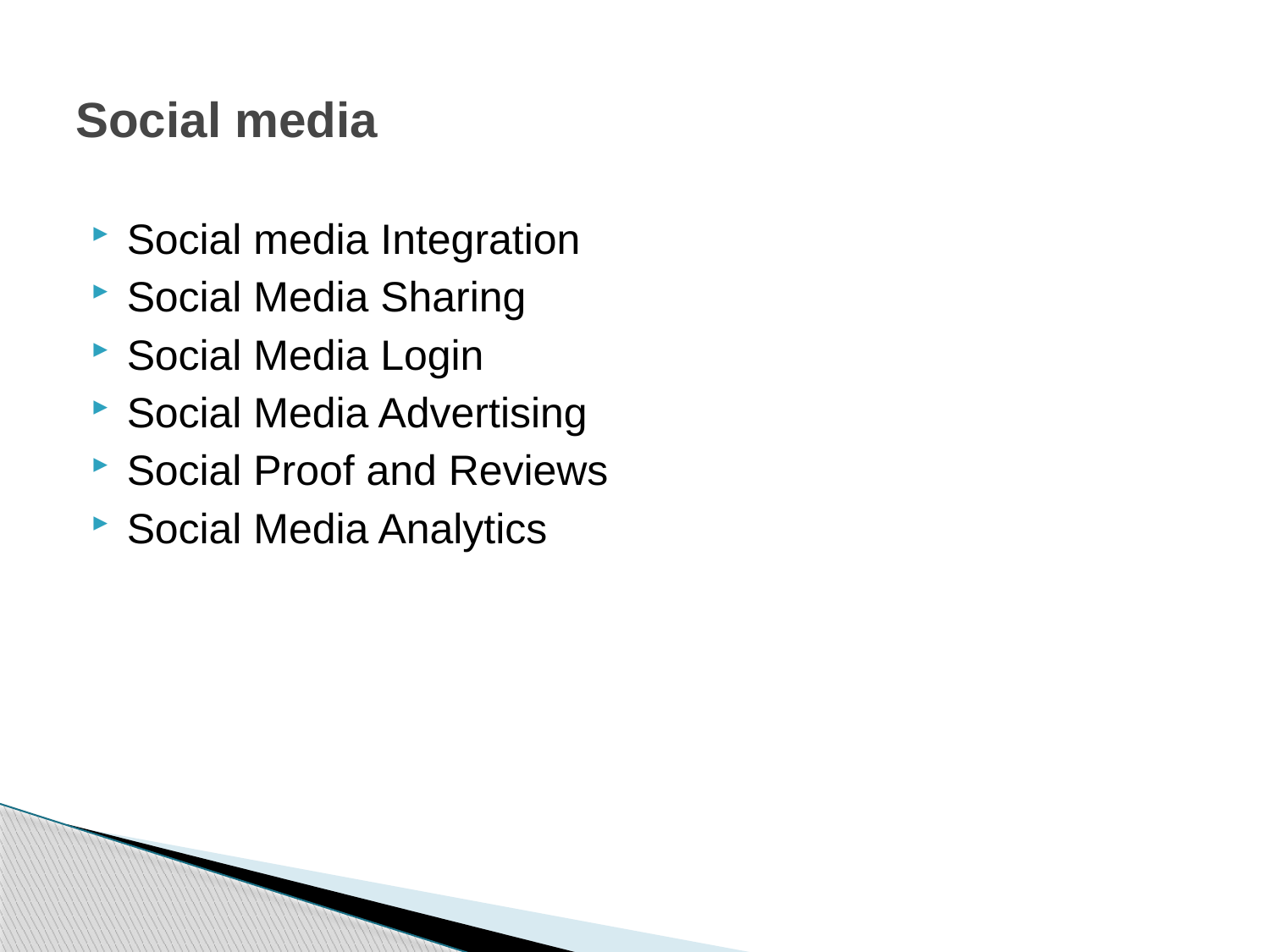

# Social media
Social media Integration
Social Media Sharing
Social Media Login
Social Media Advertising
Social Proof and Reviews
Social Media Analytics